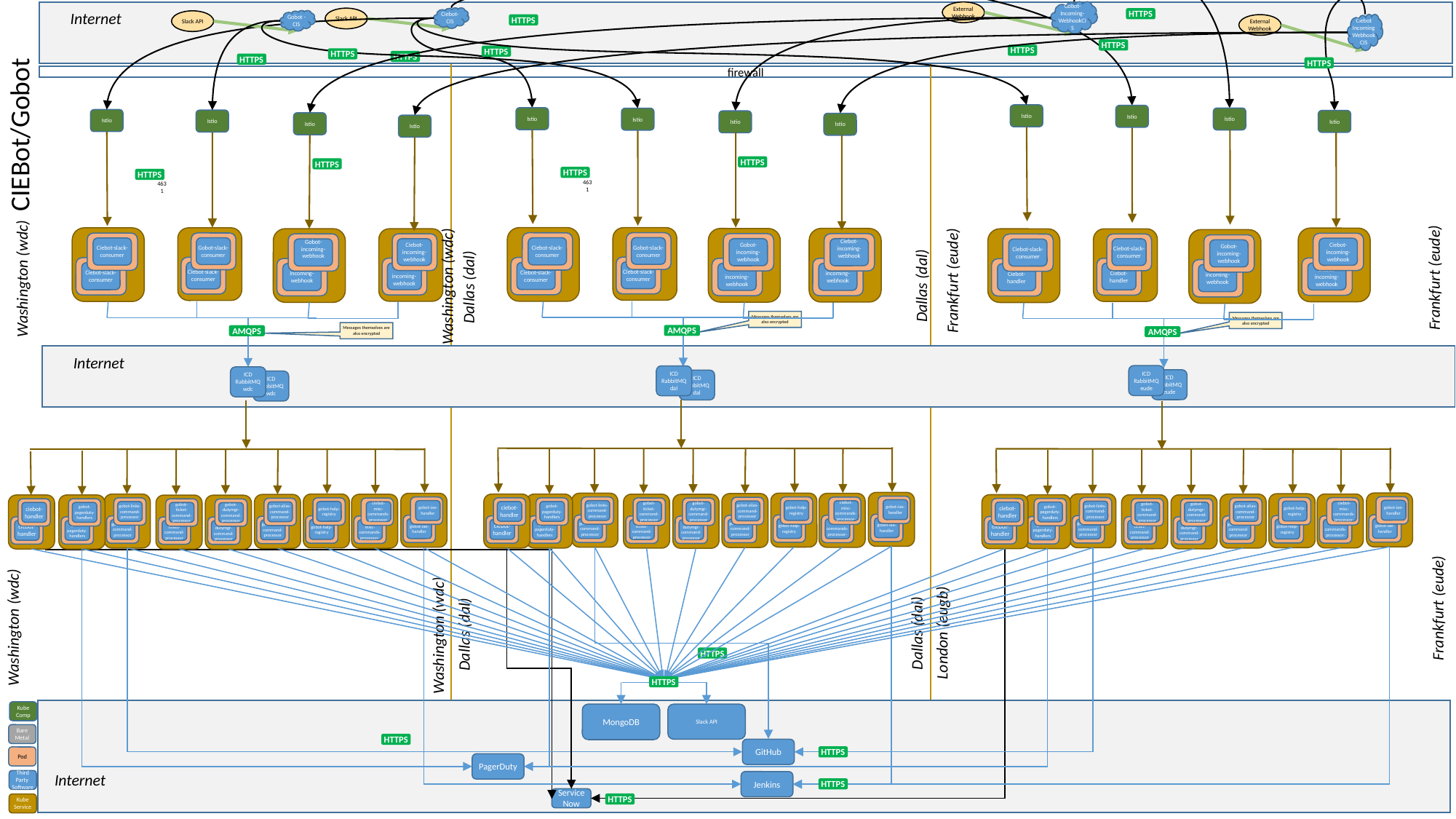

Gobot-Incoming-WebhookCIS
External Webhook

Internet
Ciebot-CIS
HTTPS
Slack API
Gobot -CIS
Slack API
Ciebot Incoming WebhookCIS
HTTPS
External Webhook
HTTPS
HTTPS
HTTPS
HTTPS
HTTPS
HTTPS
HTTPS
firewall
Istio
Istio
Istio
Istio
Istio
Istio
Istio
Istio
Istio
Istio
CIEBot/Gobot
Istio
Istio
HTTPS
HTTPS
HTTPS
HTTPS
4631
4631

Ciebot-slack-consumer

Ciebot-slack-consumer

Gobot-slack-consumer

Ciebot-slack-consumer

Ciebot-slack-consumer

Ciebot-slack-consumer

Gobot-slack-consumer

Ciebot-slack-consumer

Ciebot-incoming-webhook

Ciebot-incoming-webhook

Ciebot-incoming-webhook

Ciebot-incoming-webhook

Gobot-incoming-webhook

Gobot-incoming-webhook

Gobot-incoming-webhook

Gobot-incoming-webhook

Ciebot-incoming-webhook

Ciebot-incoming-webhook

Ciebot-slack-consumer

Ciebot-handler

Ciebot-slack-consumer

Ciebot-handler

Gobot-incoming-webhook

Gobot-incoming-webhook

Frankfurt (eude)
Washington (wdc)
Frankfurt (eude)
Dallas (dal)
Washington (wdc)
Dallas (dal)
Messages themselves are also encrypted
Messages themselves are also encrypted
Messages themselves are also encrypted
AMQPS
AMQPS
AMQPS

Internet
ICD RabbitMQ
eude
ICD RabbitMQ
dal
ICD RabbitMQ
wdc
ICD RabbitMQ
eude
ICD RabbitMQ
dal
ICD RabbitMQ
wdc

gobot-iae-handler

gobot-iae-handler

gobot-iae-handler

gobot-iae-handler

gobot-help-registry

gobot-help-registry

gobot-links-command-processor

gobot-links-command-processor

gobot-iae-handler

gobot-iae-handler

ciebot-misc-commands-processor-

Cciebot-misc-commands-processor-

gobot-alias-command-processor

gobot-alias-command-processor

gobot-help-registry

gobot-help-registry

gobot-links-command-processor

gobot-links-command-processor

ciebot-misc-commands-processor-

Ciebot-misc-commands-processor-

gobot-help-registry

gobot-help-registry

ciebot-handler

ciebot-handler

gobot-pagerduty-handlers

gobot-pagerduty-handlers

gobot-links-command-processor

gobot-links-command-processor

gobot-alias-command-processor

gobot-alias-command-processor

gobot-ticket-command-processor

gobot-ticket-ticket-command-processor

ciebot-misc-commands-processor-

Ciebot-Gobot-misc-commands-processor-

gobot-dutymgr-command-processor

gobot-ticket-dutymgr-command-processor

gobot-alias-command-processor

gobot-alias-command-processor

ciebot-handler

ciebot-handler

gobot-pagerduty-handlers

gobot-pagerduty-handlers

gobot-ticket-command-processor

gobot-ticket-ticket-command-processor

gobot-dutymgr-command-processor

gobot-ticket-dutymgr-command-processor

ciebot-handler

ciebot-handler

gobot-pagerduty-handlers

gobot-pagerduty-handlers

gobot-ticket-command-processor

gobot-ticket-tivket-command-processor

gobot-dutymgr-command-processor

gobot-ticket-dutymgr-command-processor

Frankfurt (eude)
Washington (wdc)
London (eugb)
Dallas (dal)
Dallas (dal)
Washington (wdc)
HTTPS
HTTPS

Kube Comp
Slack API
MongoDB
Bare Metal
HTTPS
GitHub
HTTPS
Pod
PagerDuty
Internet
Third Party  Software
Jenkins
HTTPS
Service Now
HTTPS
Kube Service